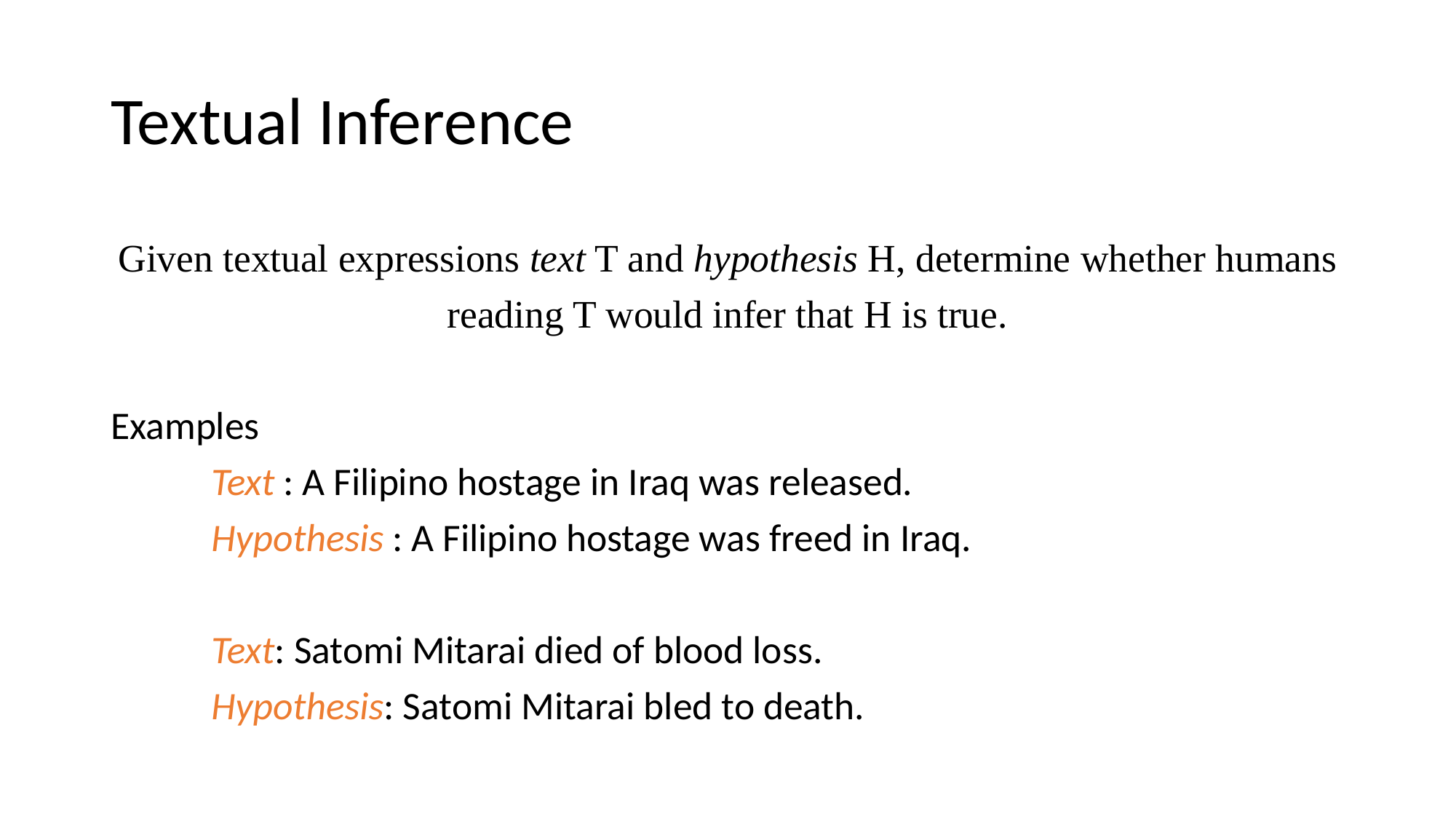

# Textual Inference
Given textual expressions text T and hypothesis H, determine whether humans reading T would infer that H is true.

Examples
	Text : A Filipino hostage in Iraq was released.
	Hypothesis : A Filipino hostage was freed in Iraq.

	Text: Satomi Mitarai died of blood loss.
	Hypothesis: Satomi Mitarai bled to death.